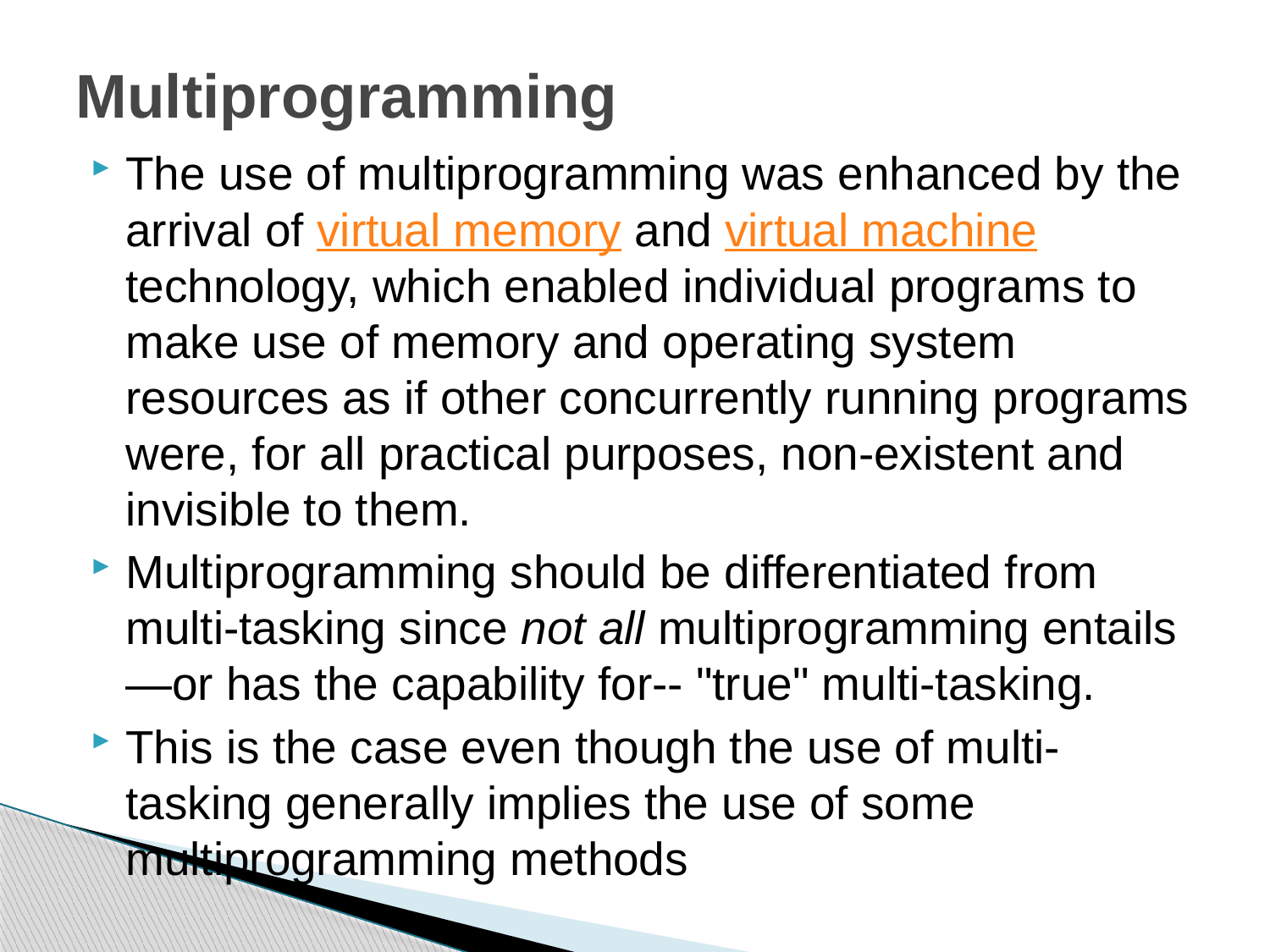

# Multiprogramming
The use of multiprogramming was enhanced by the arrival of virtual memory and virtual machine technology, which enabled individual programs to make use of memory and operating system resources as if other concurrently running programs were, for all practical purposes, non-existent and invisible to them.
Multiprogramming should be differentiated from multi-tasking since not all multiprogramming entails—or has the capability for-- "true" multi-tasking.
This is the case even though the use of multi-tasking generally implies the use of some multiprogramming methods